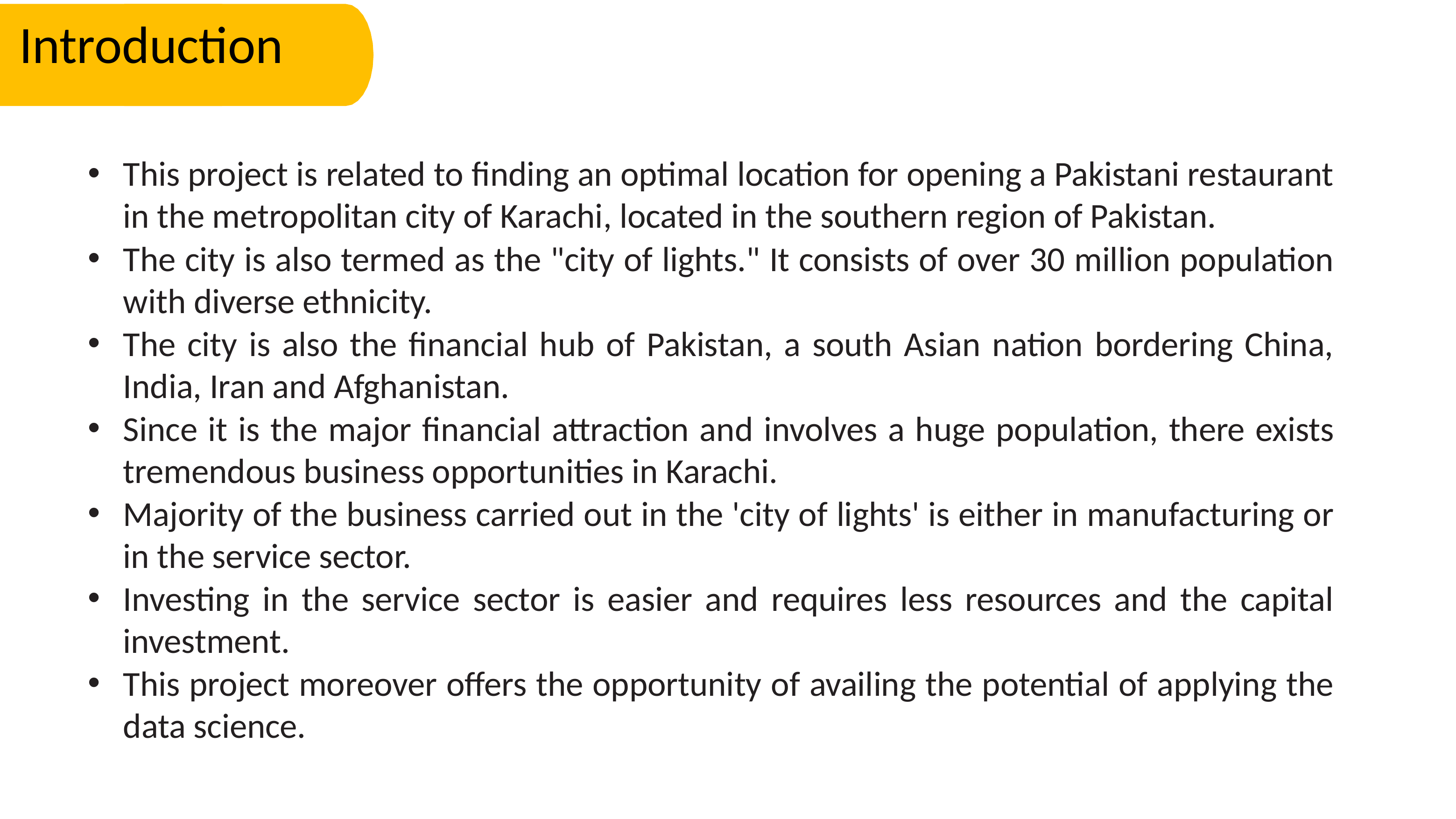

Introduction
This project is related to finding an optimal location for opening a Pakistani restaurant in the metropolitan city of Karachi, located in the southern region of Pakistan.
The city is also termed as the "city of lights." It consists of over 30 million population with diverse ethnicity.
The city is also the financial hub of Pakistan, a south Asian nation bordering China, India, Iran and Afghanistan.
Since it is the major financial attraction and involves a huge population, there exists tremendous business opportunities in Karachi.
Majority of the business carried out in the 'city of lights' is either in manufacturing or in the service sector.
Investing in the service sector is easier and requires less resources and the capital investment.
This project moreover offers the opportunity of availing the potential of applying the data science.

Lesson overview